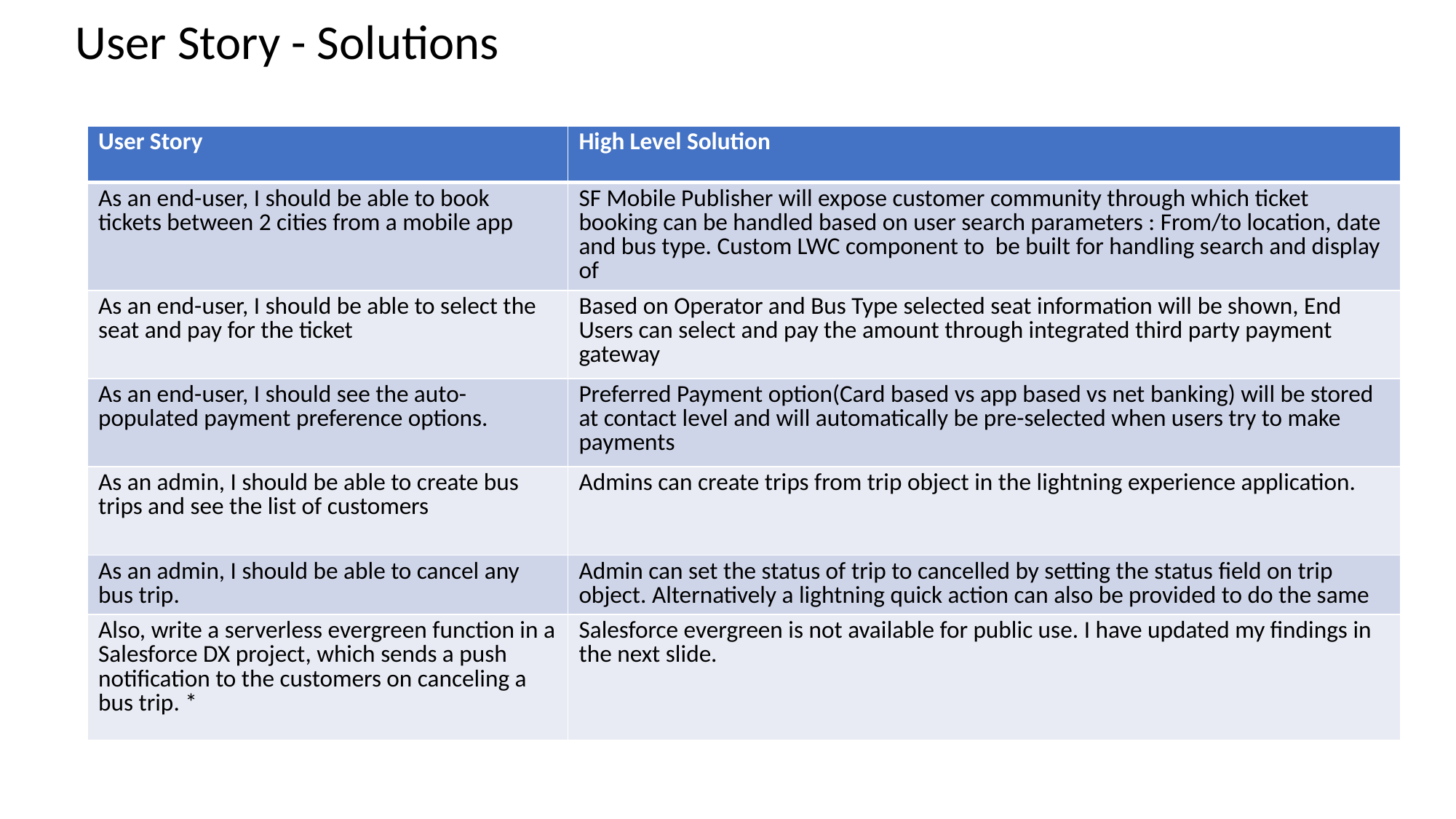

# User Story - Solutions
| User Story | High Level Solution |
| --- | --- |
| As an end-user, I should be able to book tickets between 2 cities from a mobile app | SF Mobile Publisher will expose customer community through which ticket booking can be handled based on user search parameters : From/to location, date and bus type. Custom LWC component to be built for handling search and display of |
| As an end-user, I should be able to select the seat and pay for the ticket | Based on Operator and Bus Type selected seat information will be shown, End Users can select and pay the amount through integrated third party payment gateway |
| As an end-user, I should see the auto-populated payment preference options. | Preferred Payment option(Card based vs app based vs net banking) will be stored at contact level and will automatically be pre-selected when users try to make payments |
| As an admin, I should be able to create bus trips and see the list of customers | Admins can create trips from trip object in the lightning experience application. |
| As an admin, I should be able to cancel any bus trip. | Admin can set the status of trip to cancelled by setting the status field on trip object. Alternatively a lightning quick action can also be provided to do the same |
| Also, write a serverless evergreen function in a Salesforce DX project, which sends a push notification to the customers on canceling a bus trip. \* | Salesforce evergreen is not available for public use. I have updated my findings in the next slide. |